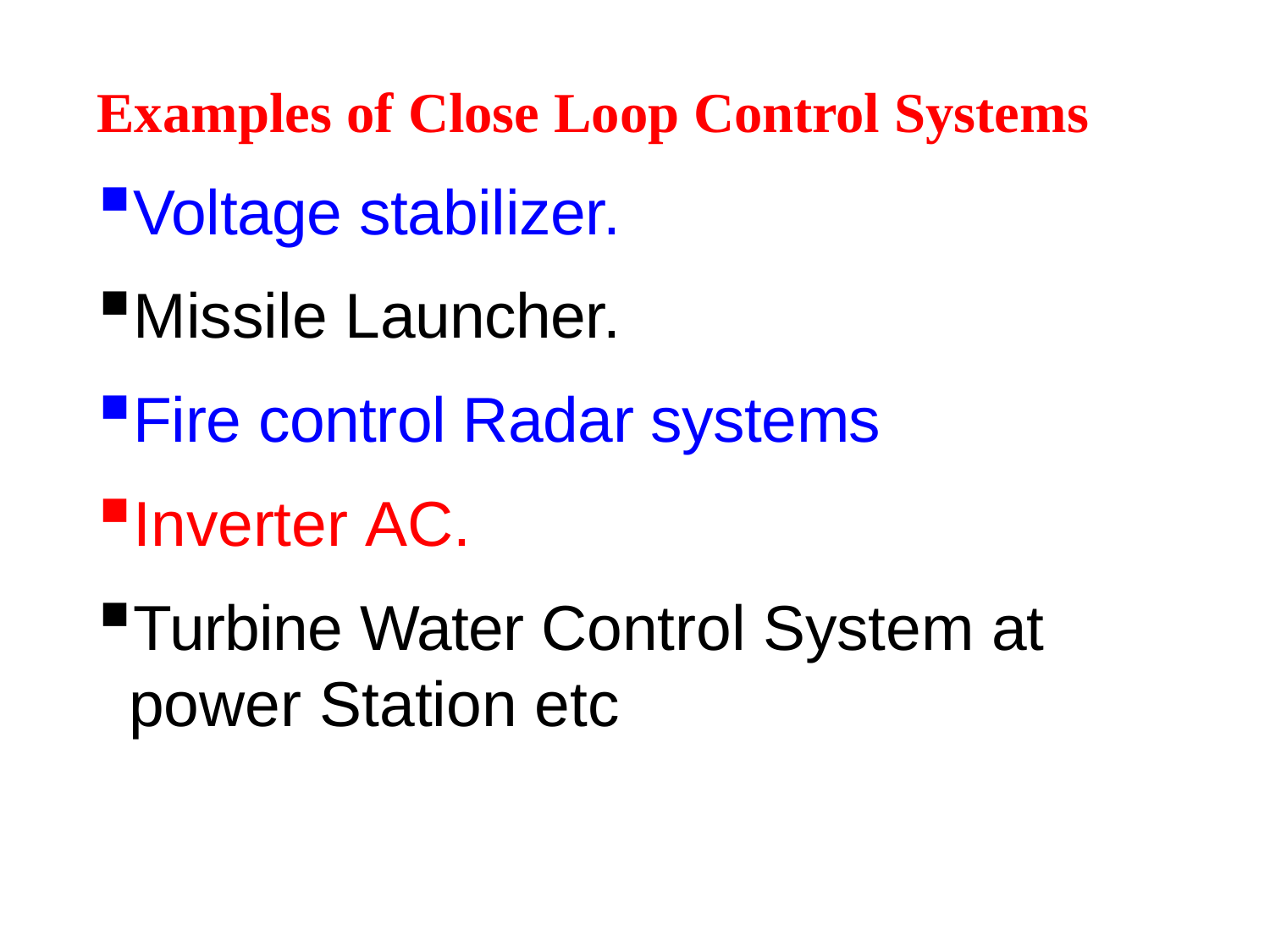

Examples of Close Loop Control Systems
Voltage stabilizer.
Missile Launcher.
Fire control Radar systems
Inverter AC.
Turbine Water Control System at power Station etc